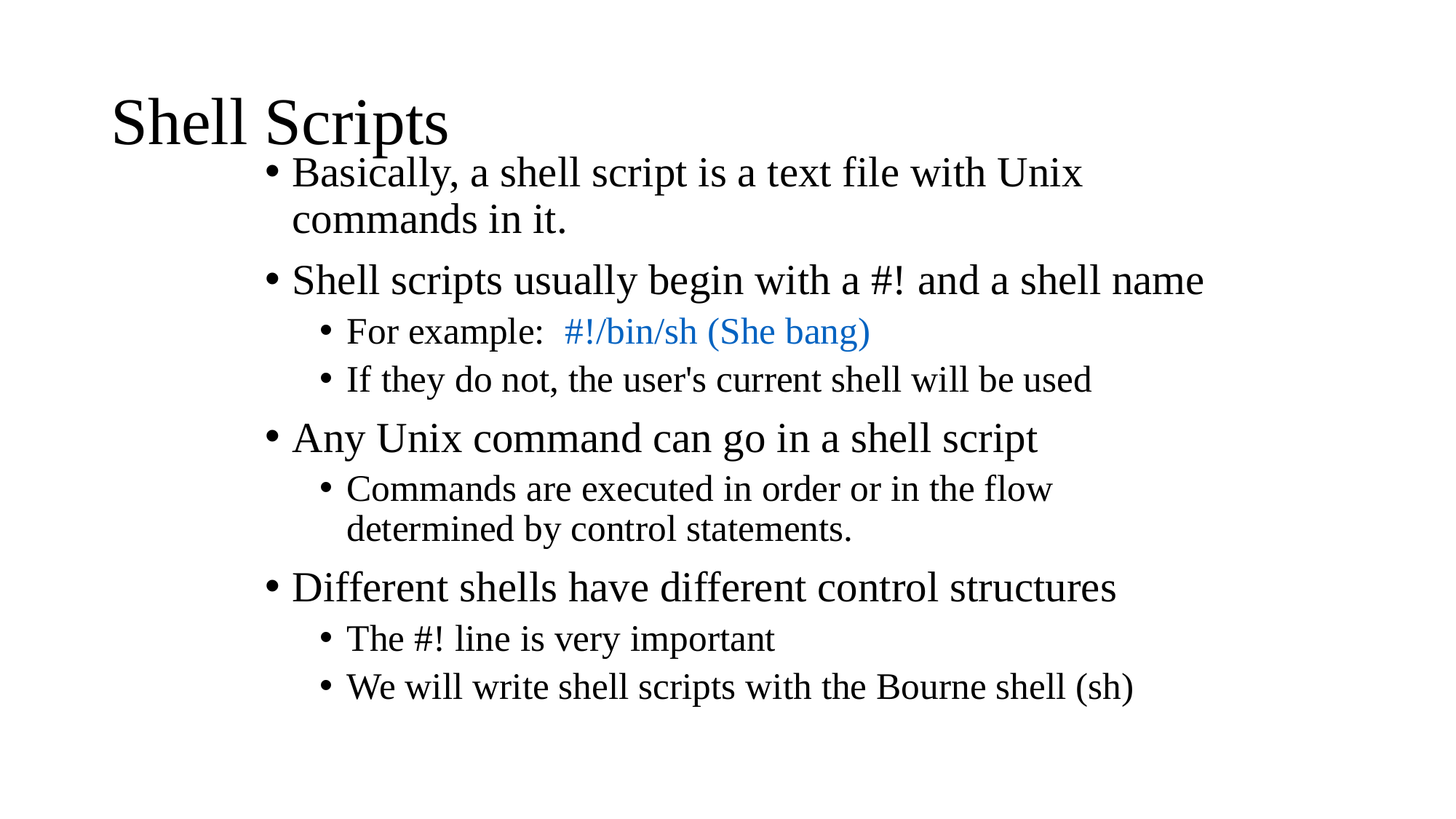

# Shell Scripts
Basically, a shell script is a text file with Unix commands in it.
Shell scripts usually begin with a #! and a shell name
For example:	#!/bin/sh (She bang)
If they do not, the user's current shell will be used
Any Unix command can go in a shell script
Commands are executed in order or in the flow determined by control statements.
Different shells have different control structures
The #! line is very important
We will write shell scripts with the Bourne shell (sh)